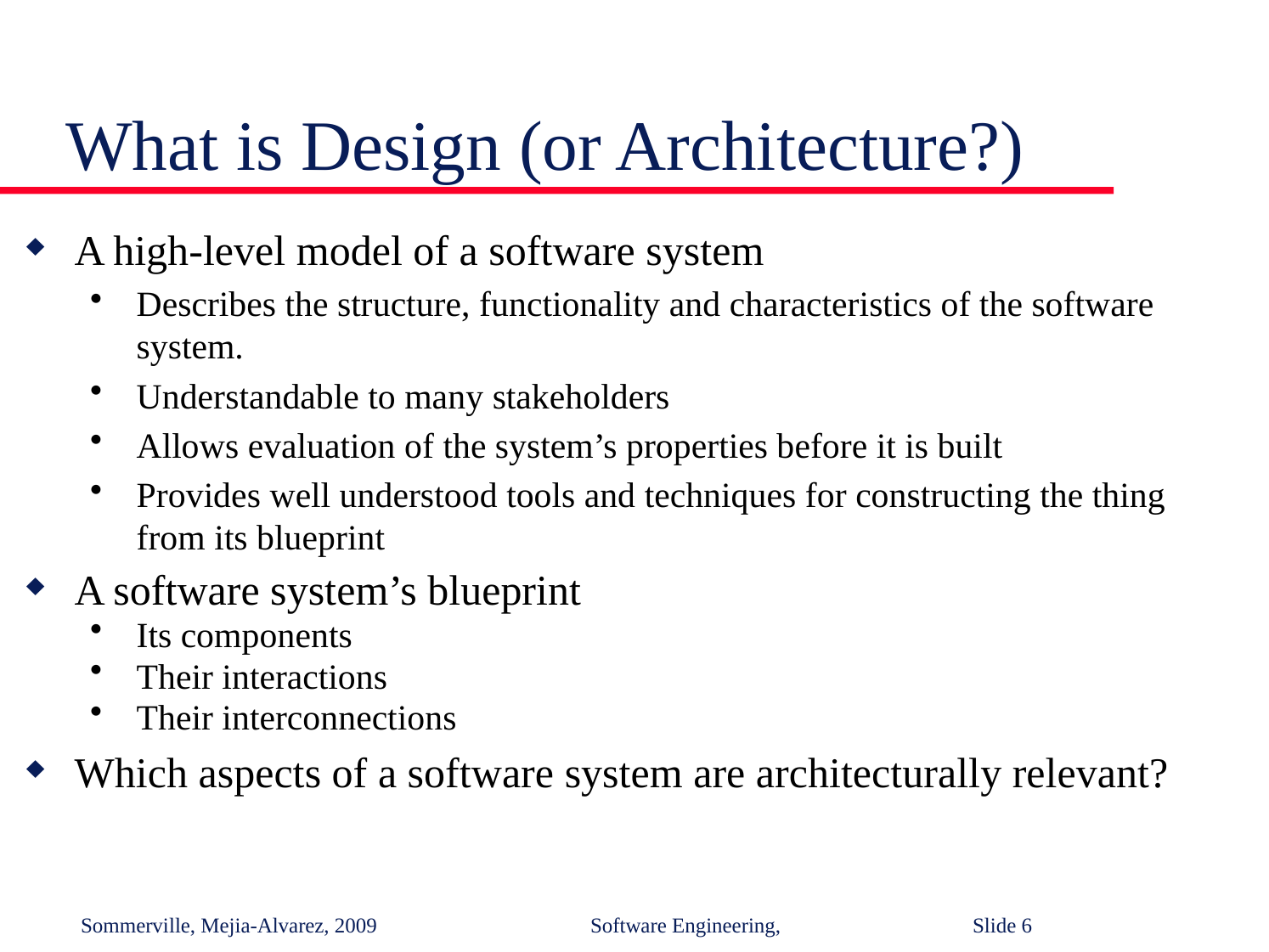

# What is Design (or Architecture?)
A high-level model of a software system
Describes the structure, functionality and characteristics of the software system.
Understandable to many stakeholders
Allows evaluation of the system’s properties before it is built
Provides well understood tools and techniques for constructing the thing from its blueprint
A software system’s blueprint
Its components
Their interactions
Their interconnections
Which aspects of a software system are architecturally relevant?